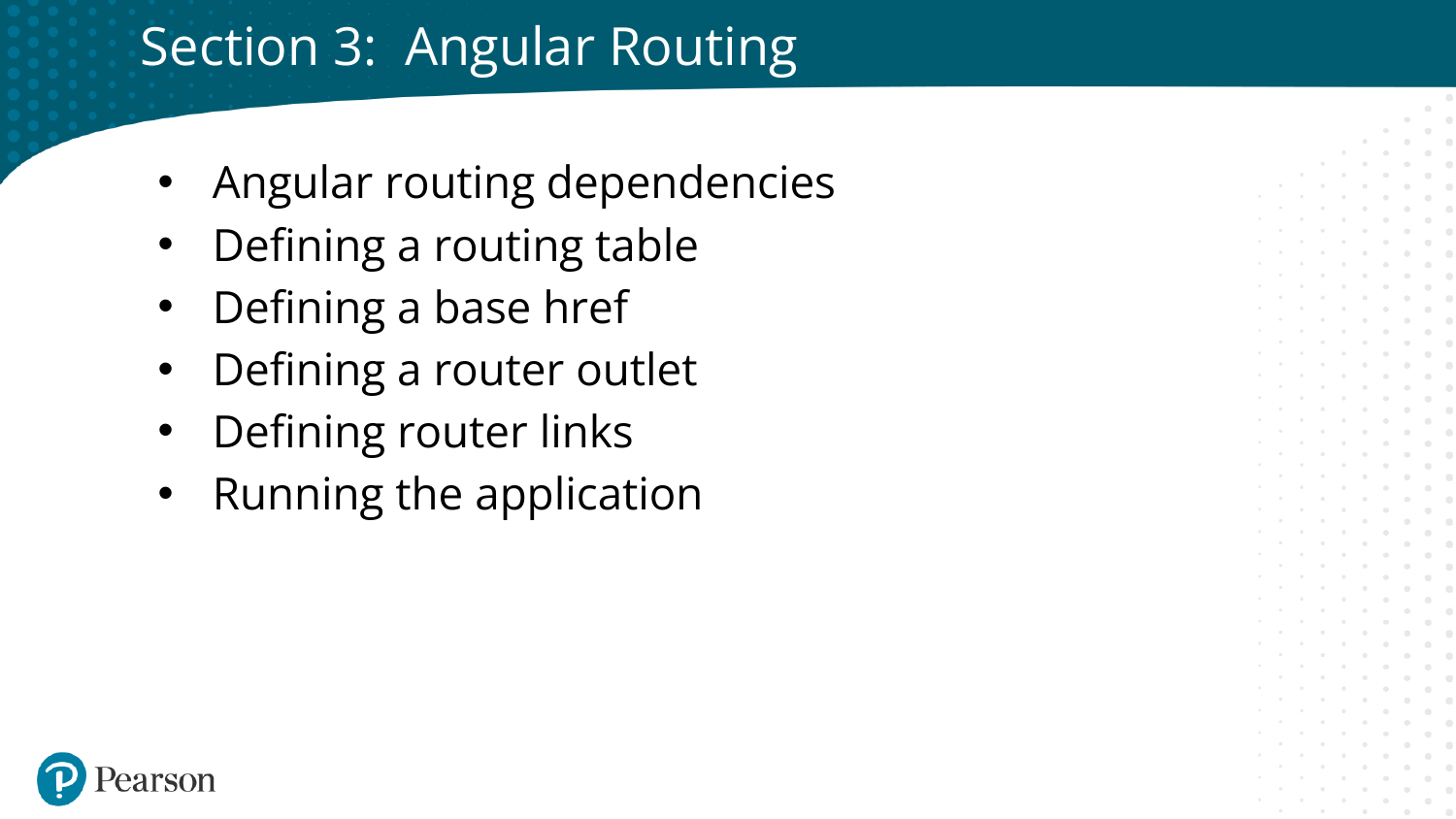

# Section 3:  Angular Routing
Angular routing dependencies
Defining a routing table
Defining a base href
Defining a router outlet
Defining router links
Running the application